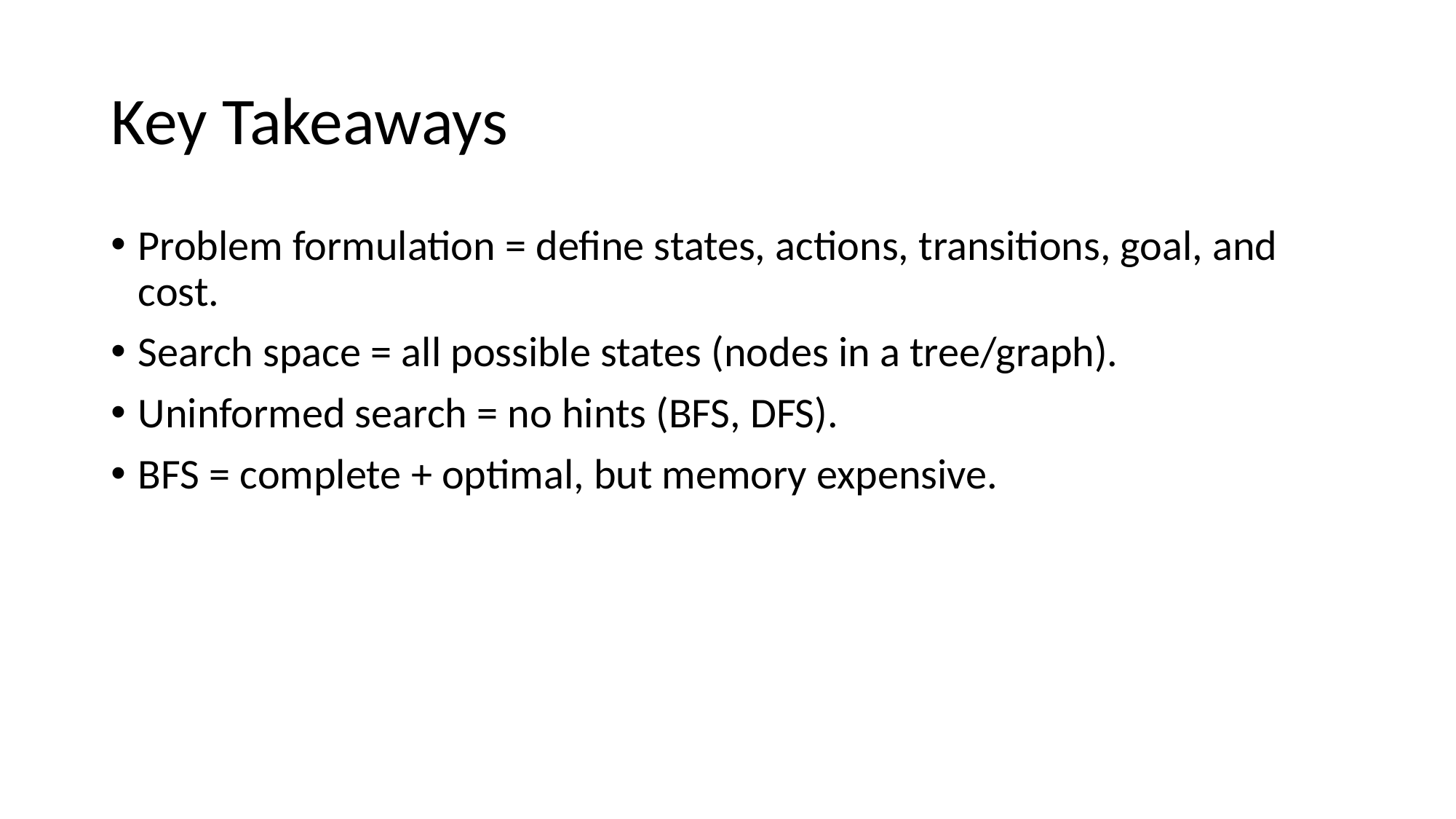

# Key Takeaways
Problem formulation = define states, actions, transitions, goal, and cost.
Search space = all possible states (nodes in a tree/graph).
Uninformed search = no hints (BFS, DFS).
BFS = complete + optimal, but memory expensive.